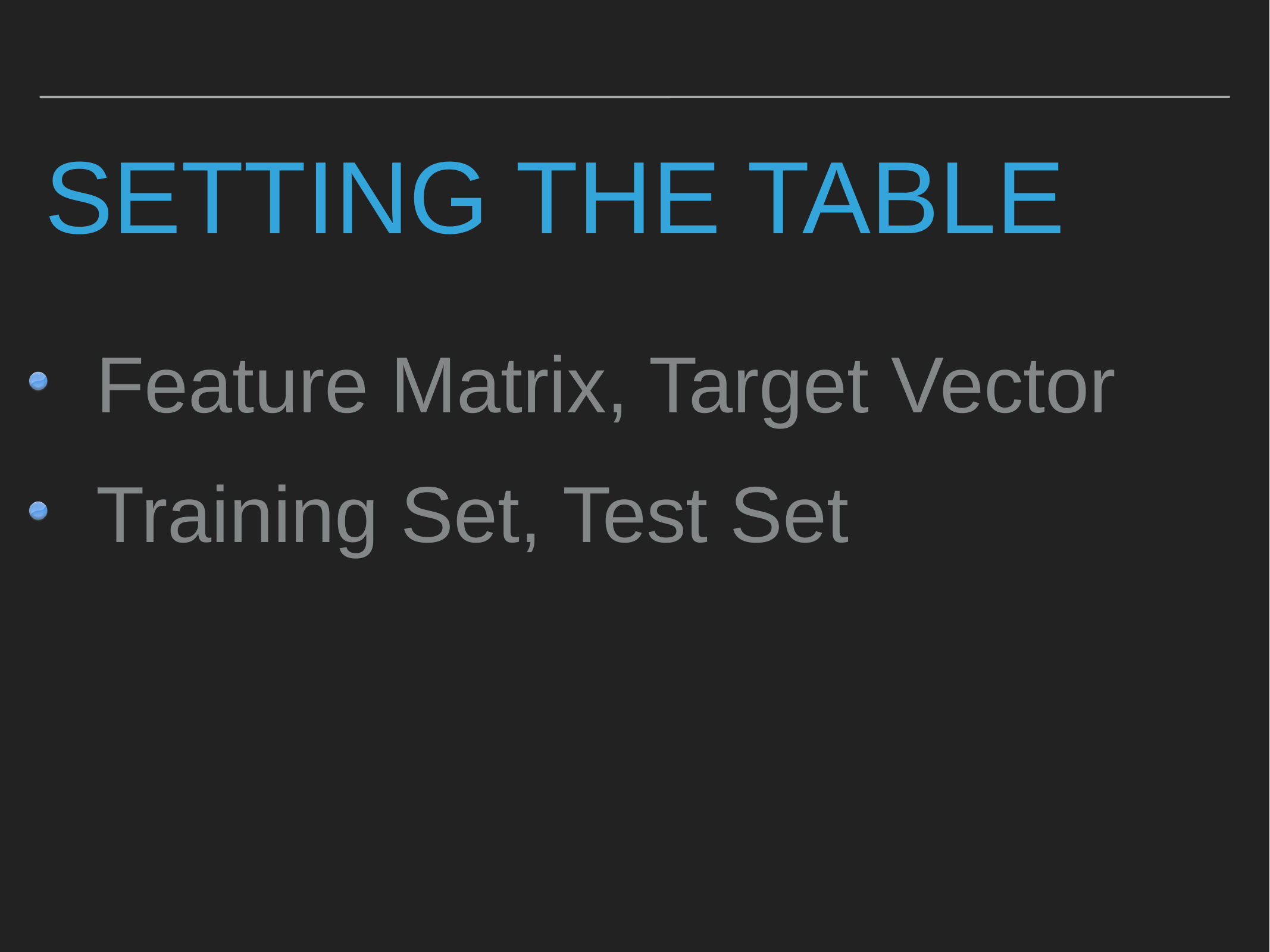

# Setting the Table
Feature Matrix, Target Vector
Training Set, Test Set